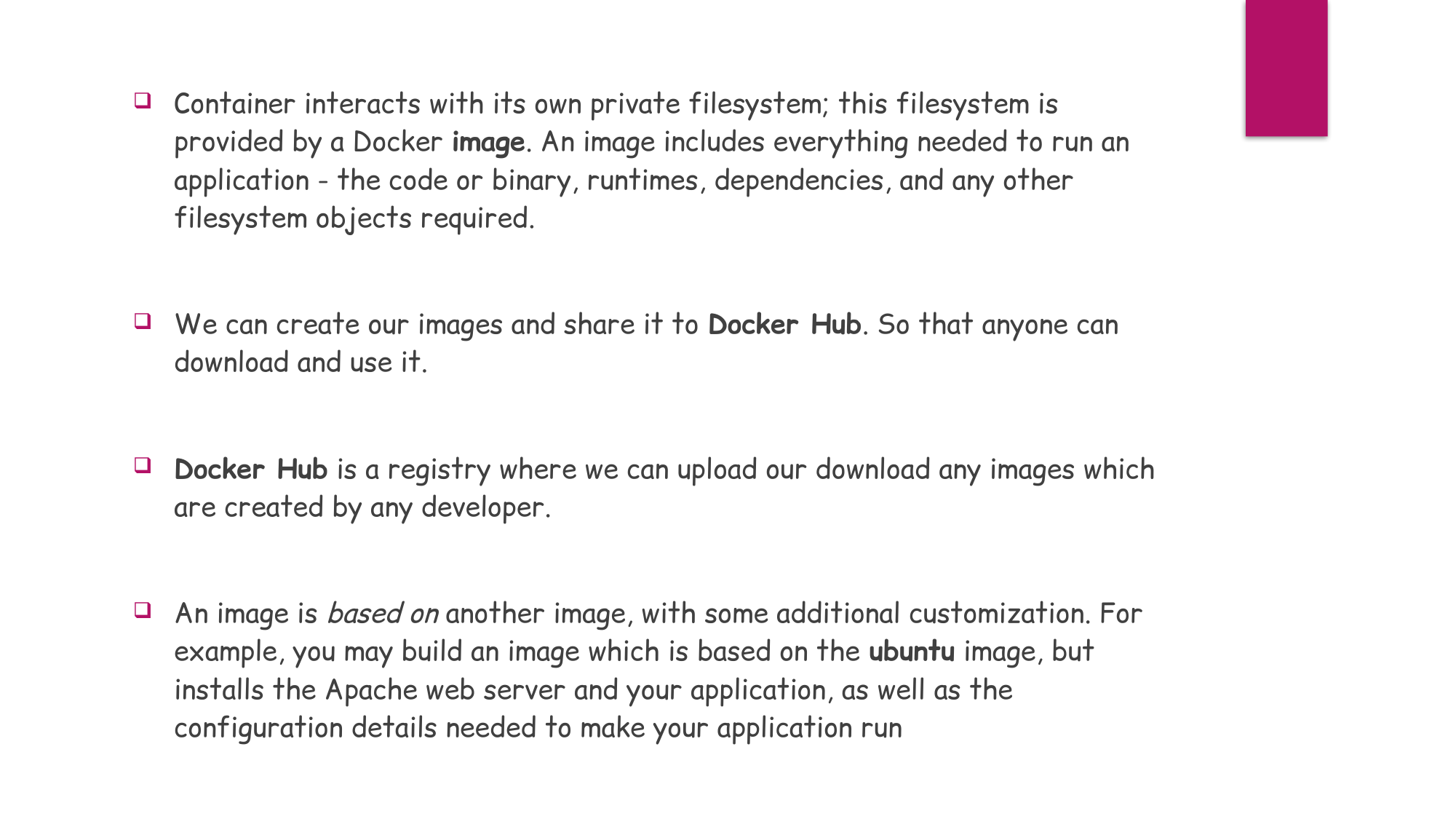

Container interacts with its own private filesystem; this filesystem is provided by a Docker image. An image includes everything needed to run an application - the code or binary, runtimes, dependencies, and any other filesystem objects required.

We can create our images and share it to Docker Hub. So that anyone can download and use it.

Docker Hub is a registry where we can upload our download any images which are created by any developer.

An image is based on another image, with some additional customization. For example, you may build an image which is based on the ubuntu image, but installs the Apache web server and your application, as well as the configuration details needed to make your application run